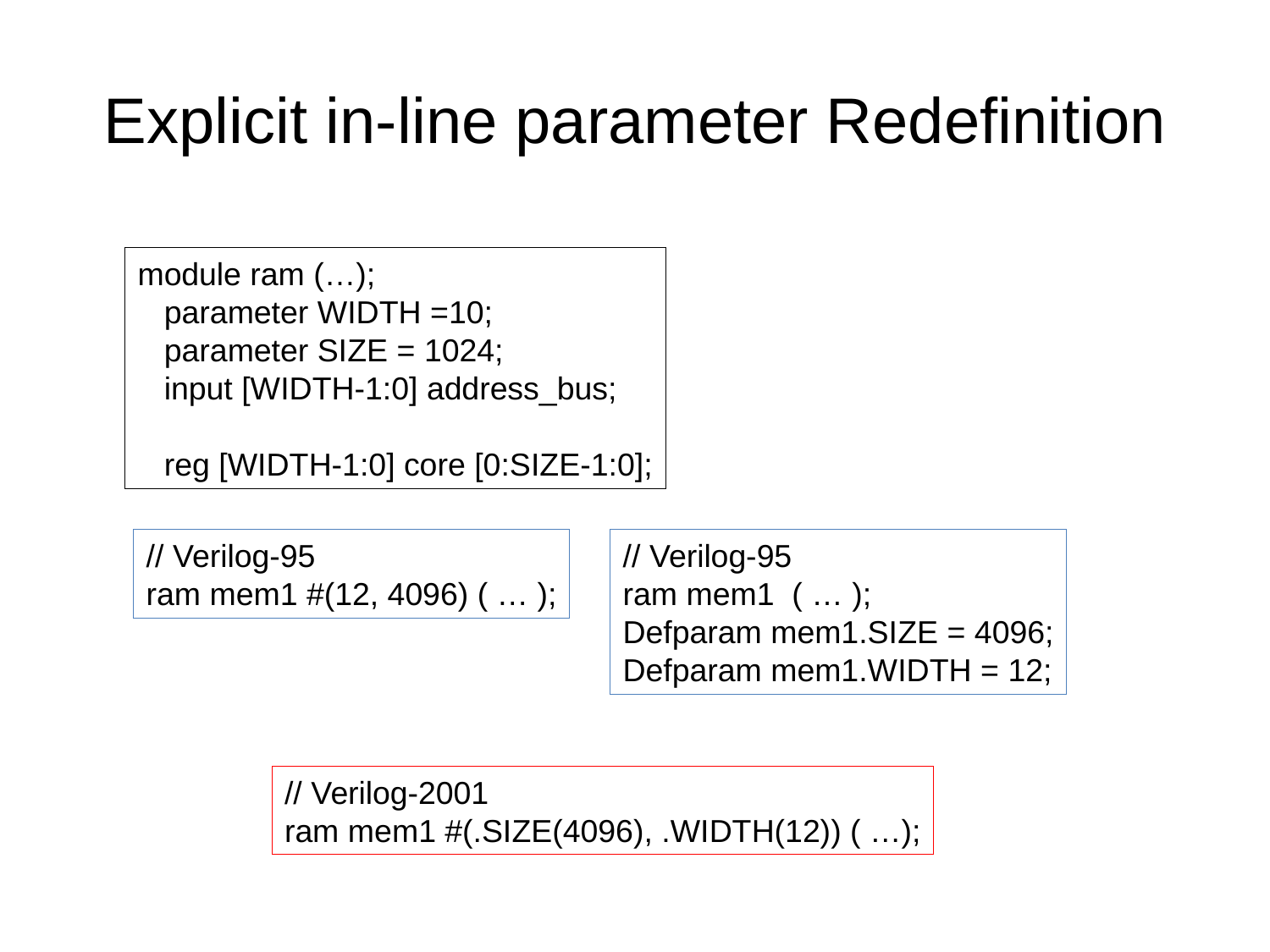

# Explicit in-line parameter Redefinition
module ram (…);
   parameter WIDTH =10;
   parameter SIZE = 1024;
   input [WIDTH-1:0] address_bus;

   reg [WIDTH-1:0] core [0:SIZE-1:0];
// Verilog-95
ram mem1 #(12, 4096) ( … );
// Verilog-95
ram mem1  ( … );
Defparam mem1.SIZE = 4096;
Defparam mem1.WIDTH = 12;
// Verilog-2001
ram mem1 #(.SIZE(4096), .WIDTH(12)) ( …);